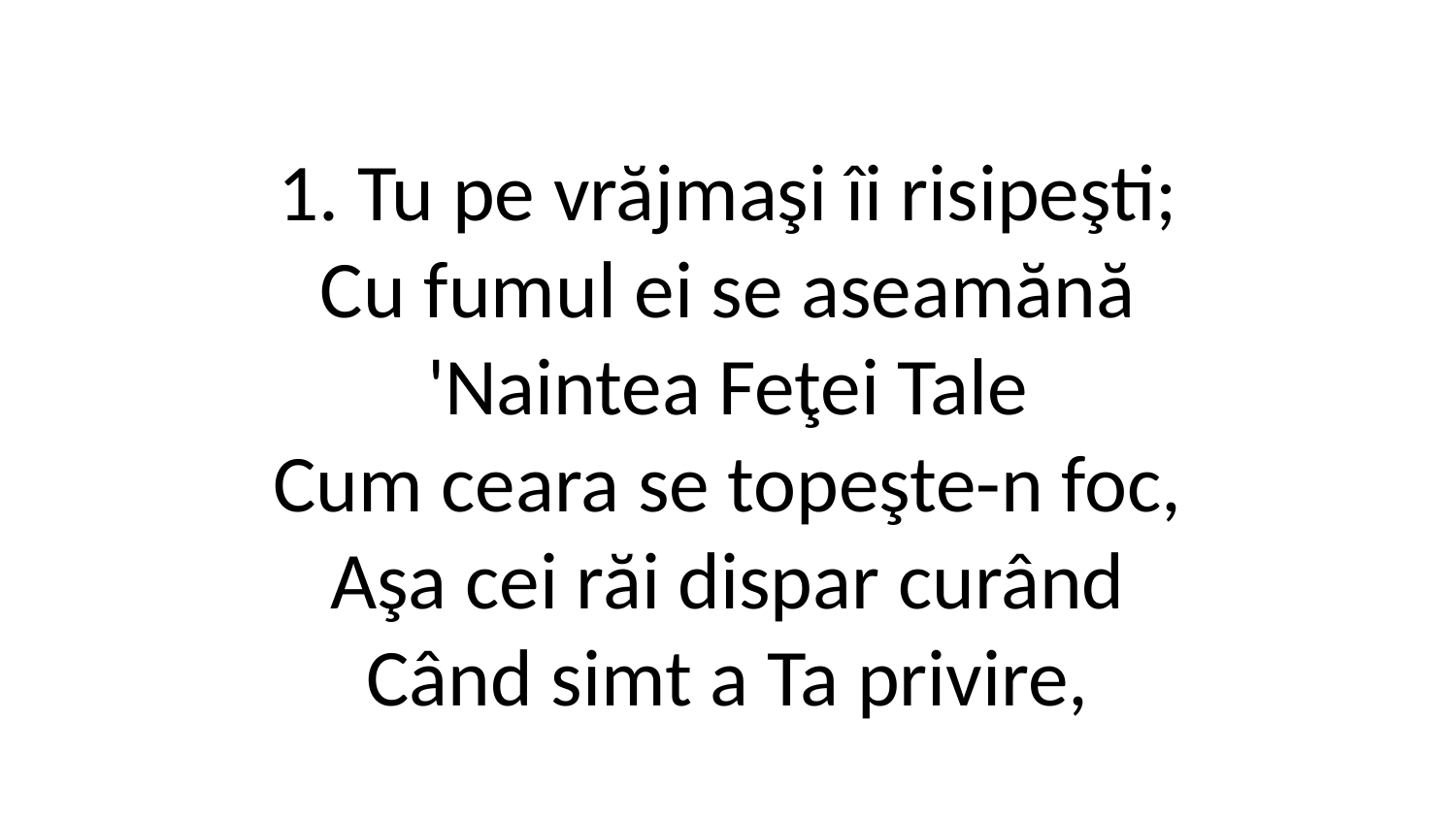

1. Tu pe vrăjmaşi îi risipeşti;
Cu fumul ei se aseamănă
'Naintea Feţei Tale
Cum ceara se topeşte-n foc,
Aşa cei răi dispar curând
Când simt a Ta privire,